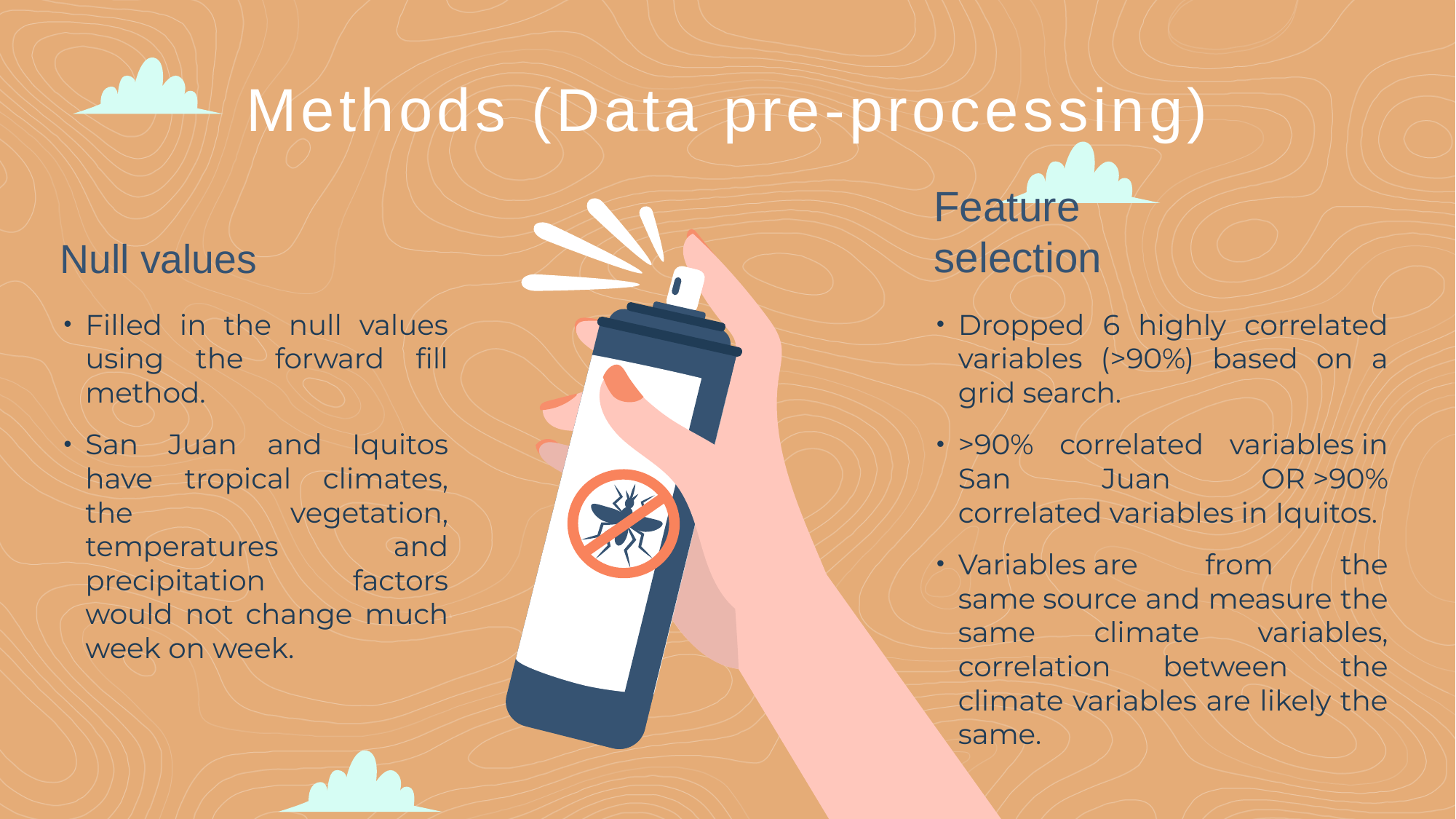

# Methods (Data pre-processing)

Null values
Feature selection
Filled in the null values using the forward fill method.
San Juan and Iquitos have tropical climates, the vegetation, temperatures and precipitation factors would not change much week on week.

Dropped 6 highly correlated variables (>90%) based on a grid search.
>90% correlated variables in San Juan OR >90% correlated variables in Iquitos.
Variables are from the same source and measure the same climate variables, correlation between the climate variables are likely the same.